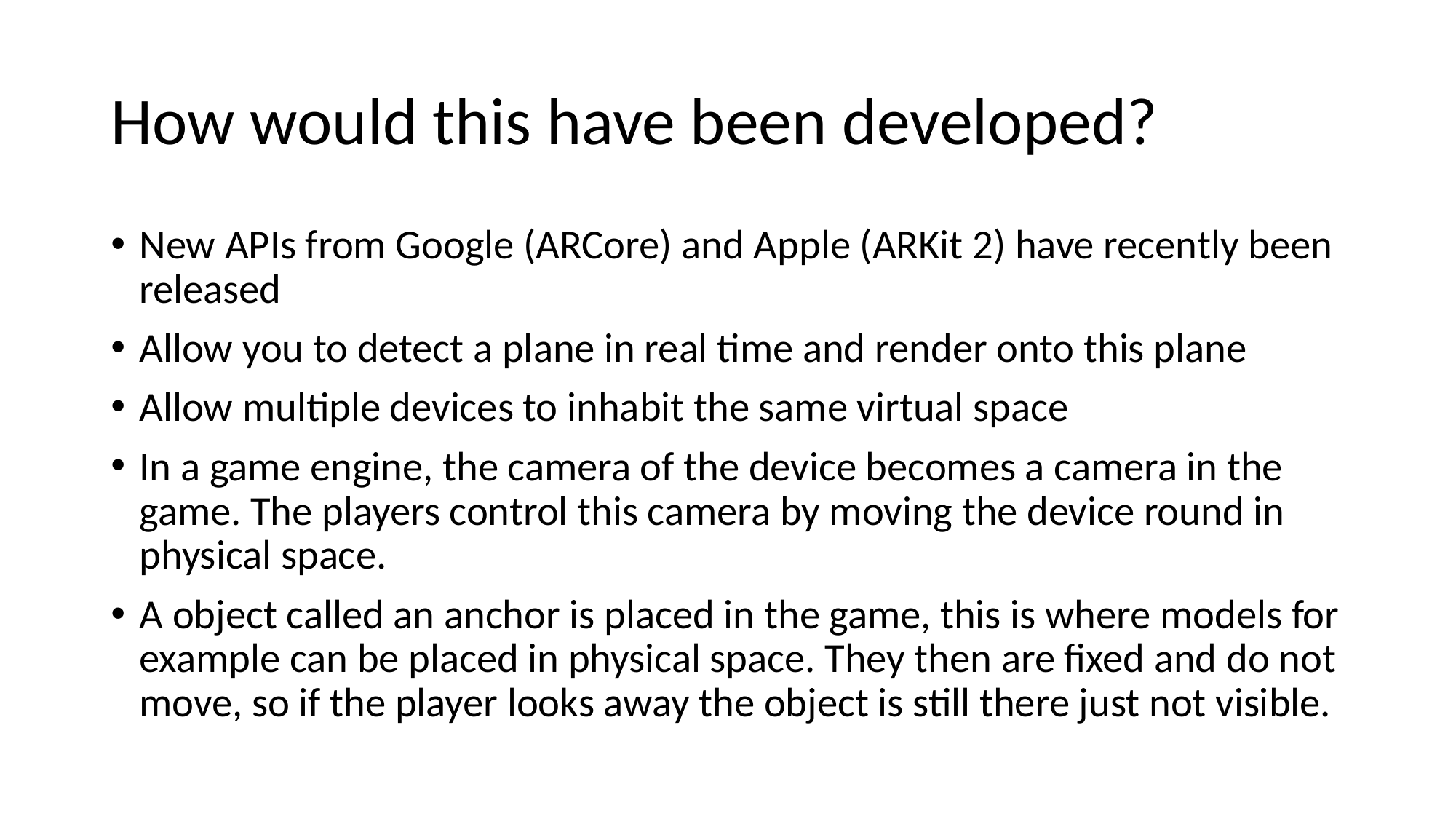

# How would this have been developed?
New APIs from Google (ARCore) and Apple (ARKit 2) have recently been released
Allow you to detect a plane in real time and render onto this plane
Allow multiple devices to inhabit the same virtual space
In a game engine, the camera of the device becomes a camera in the game. The players control this camera by moving the device round in physical space.
A object called an anchor is placed in the game, this is where models for example can be placed in physical space. They then are fixed and do not move, so if the player looks away the object is still there just not visible.